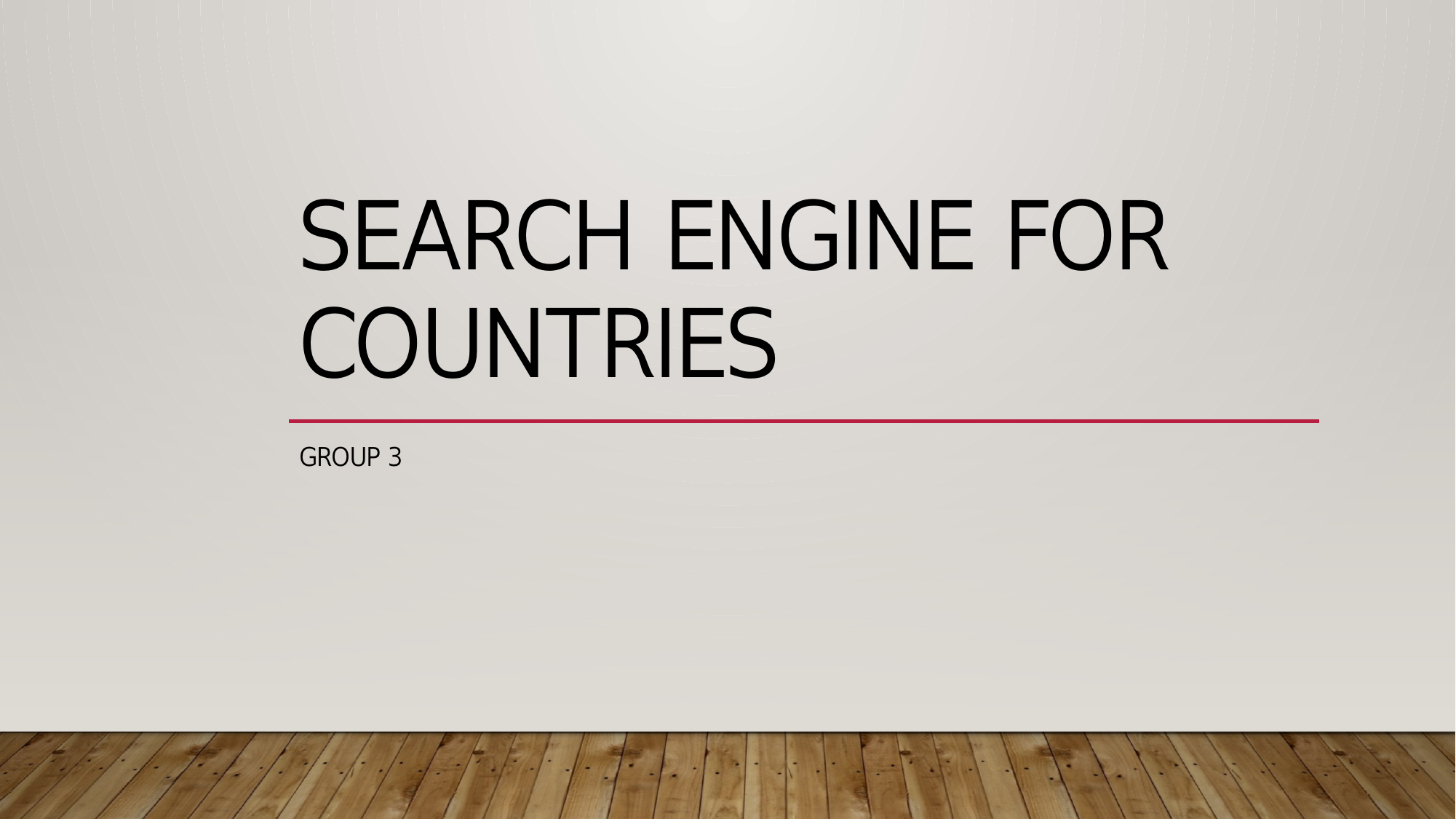

# Search Engine for Countries
Group 3